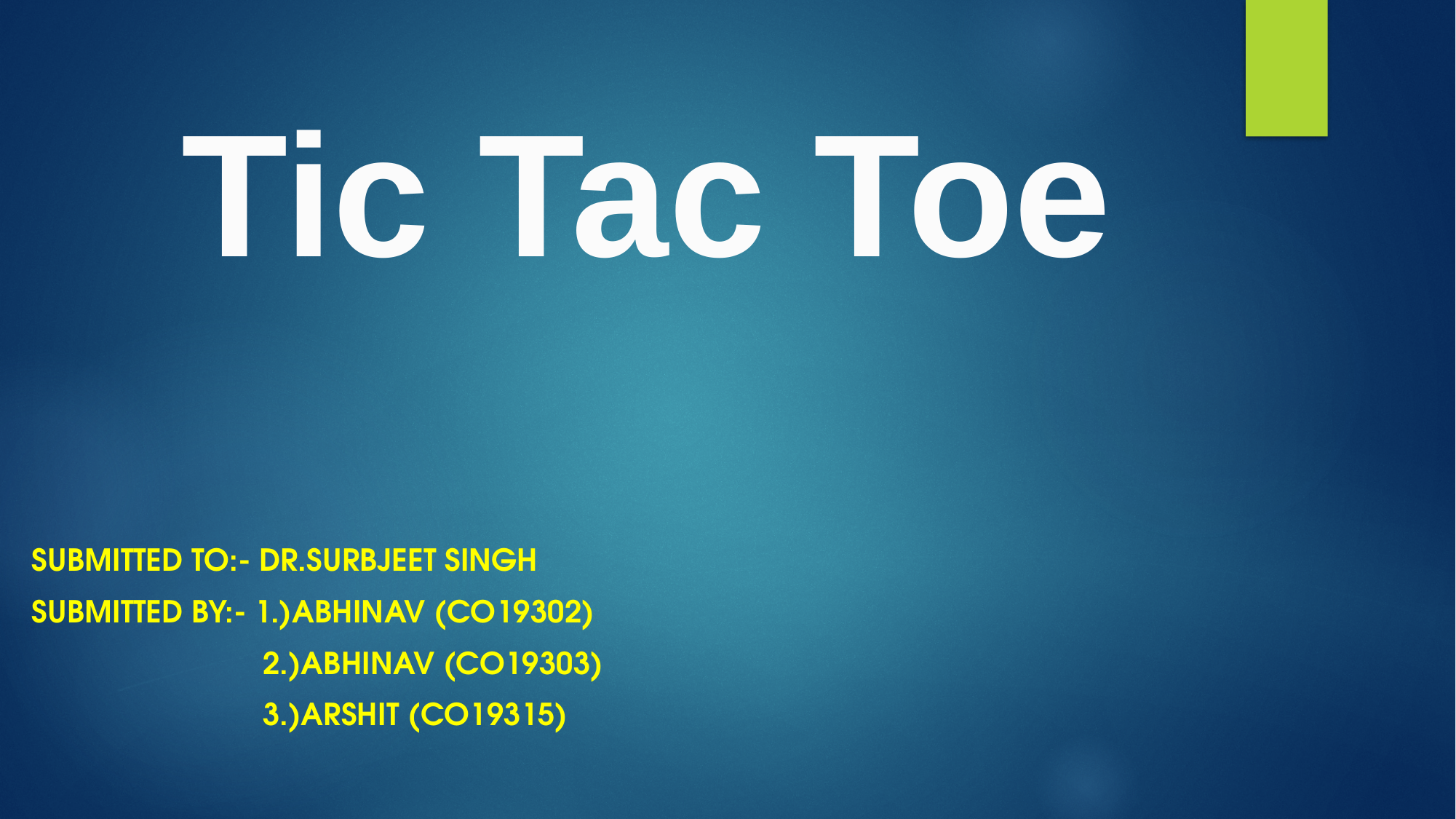

# Tic Tac Toe
Submitted to:- DR.surbjeet singh
Submitted by:- 1.)abhinav (co19302)
                           2.)abhinav (co19303)
                           3.)arshit (co19315)